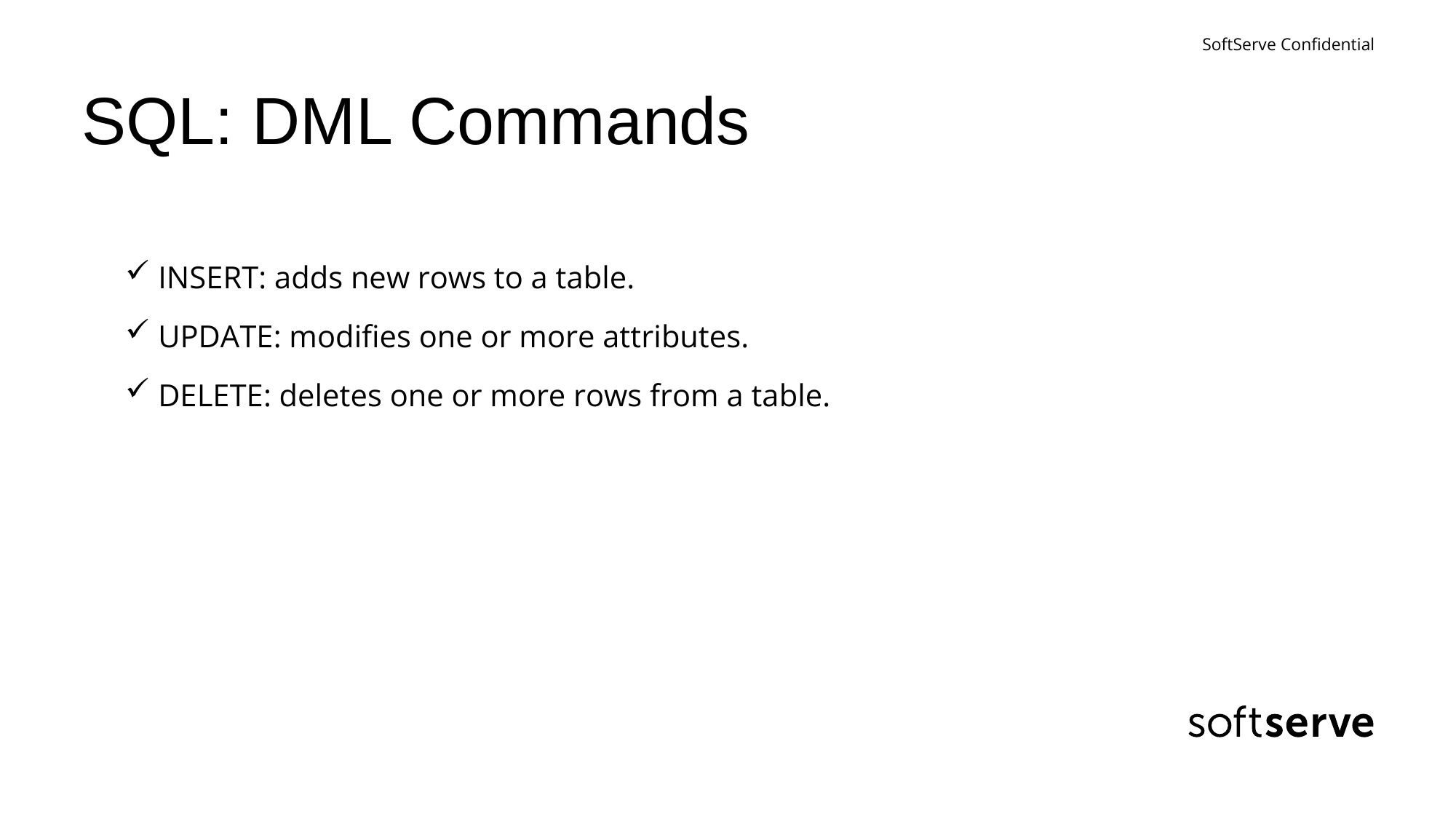

# SQL: DML Commands
 INSERT: adds new rows to a table.
 UPDATE: modifies one or more attributes.
 DELETE: deletes one or more rows from a table.